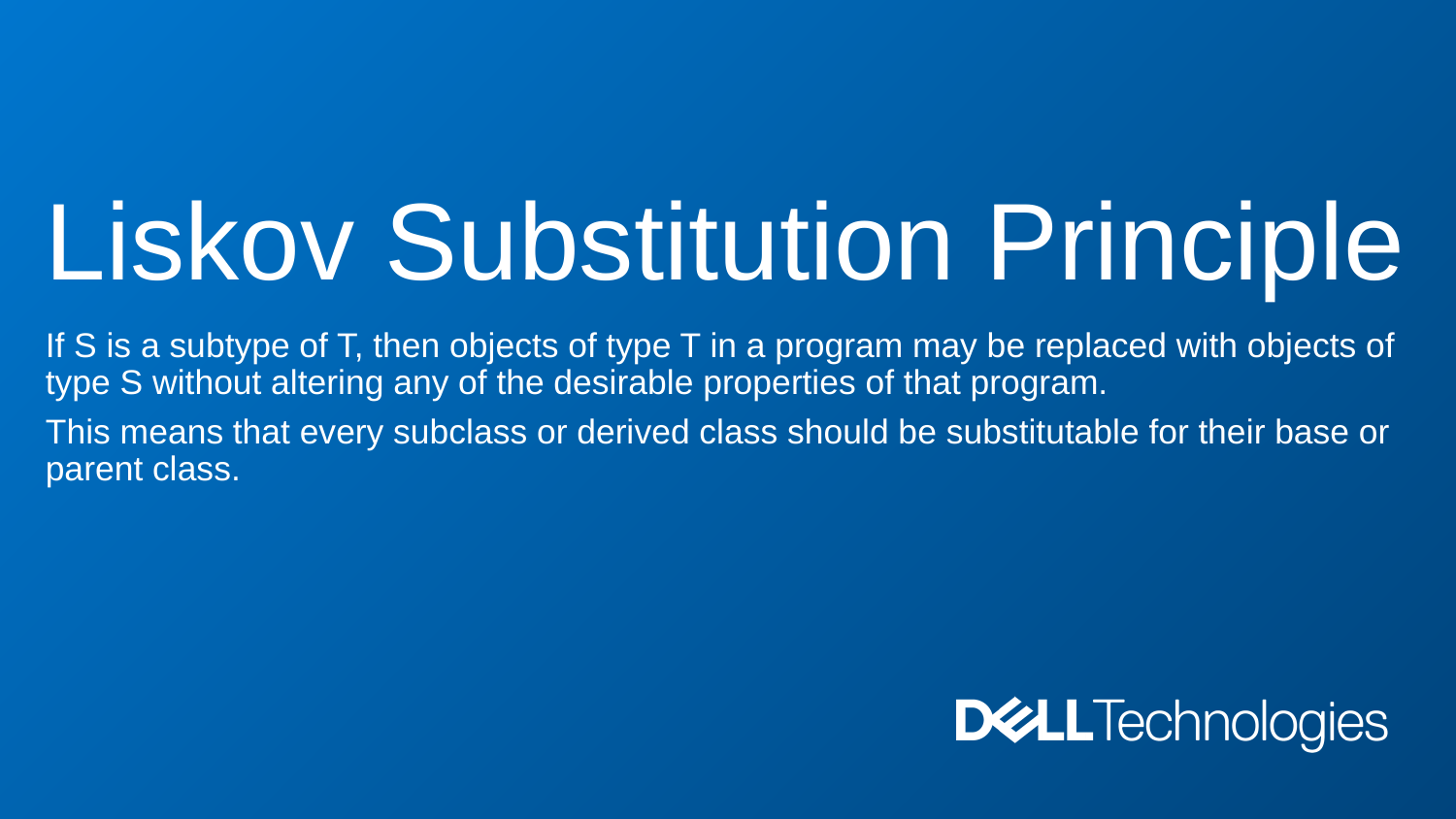

# Liskov Substitution Principle
If S is a subtype of T, then objects of type T in a program may be replaced with objects of type S without altering any of the desirable properties of that program.
This means that every subclass or derived class should be substitutable for their base or parent class.